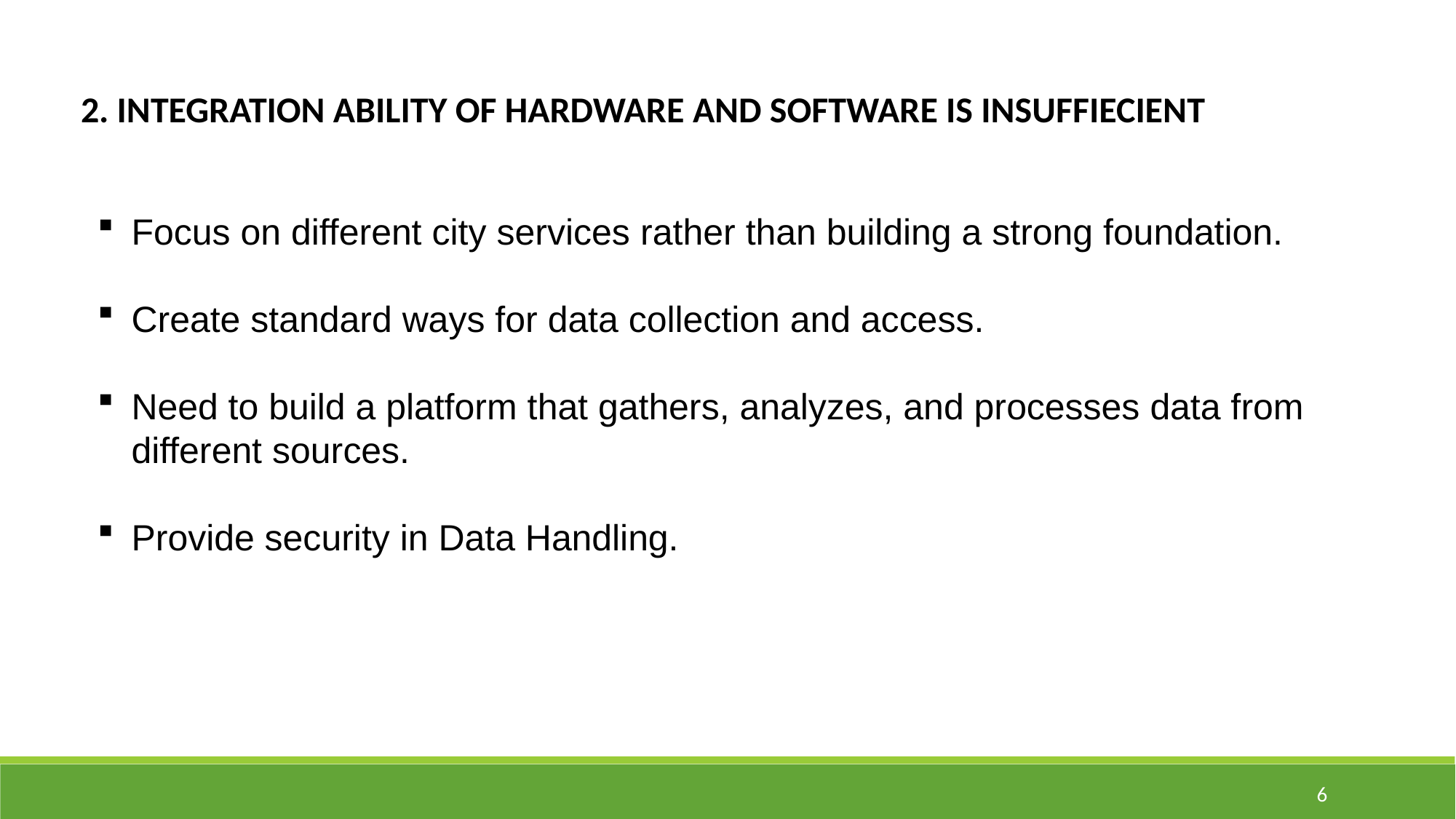

2. INTEGRATION ABILITY OF HARDWARE AND SOFTWARE IS INSUFFIECIENT
Focus on different city services rather than building a strong foundation.

Create standard ways for data collection and access.

Need to build a platform that gathers, analyzes, and processes data from different sources.

Provide security in Data Handling.
6